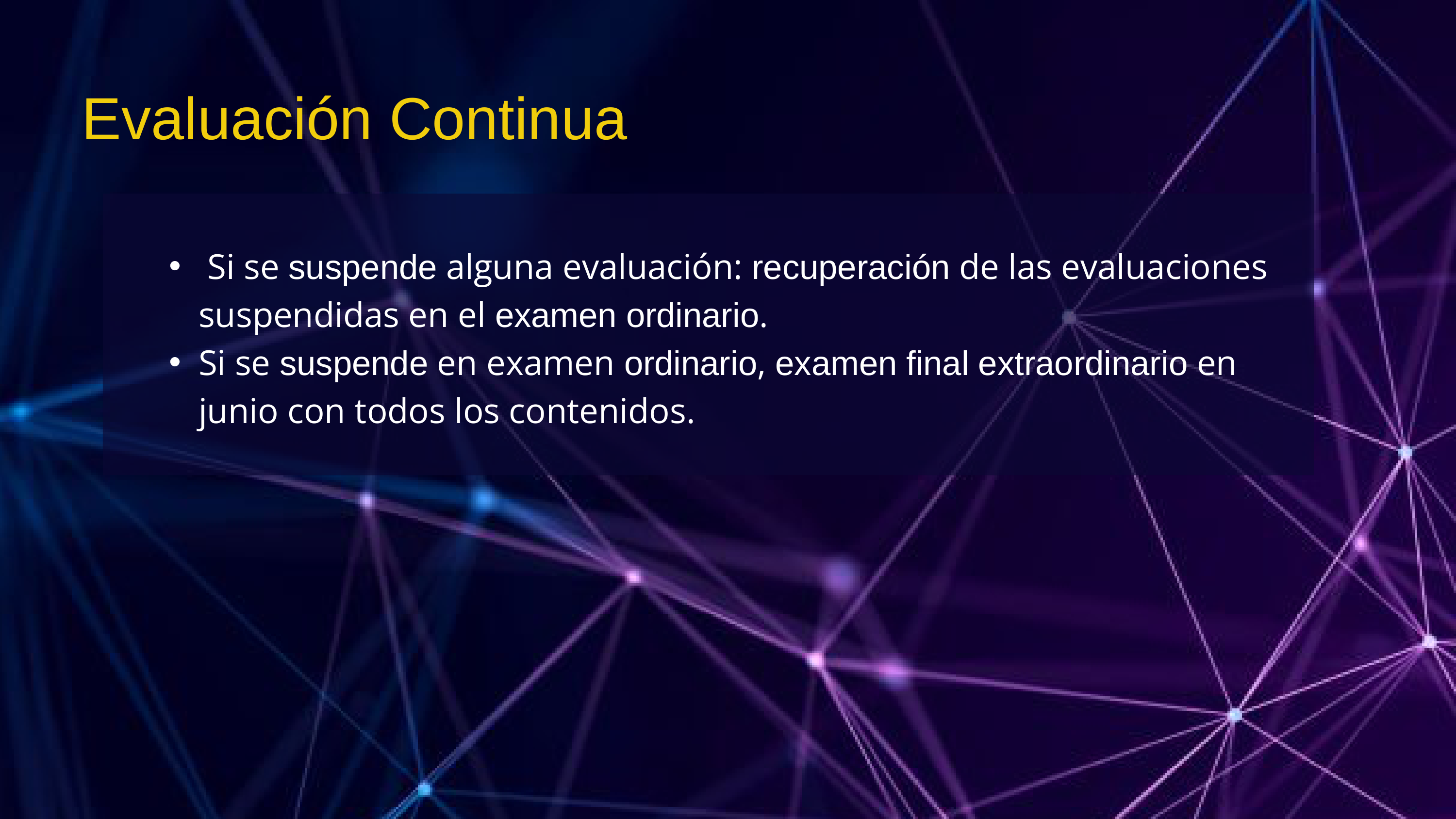

Evaluación Continua

 Si se suspende alguna evaluación: recuperación de las evaluaciones suspendidas en el examen ordinario.
Si se suspende en examen ordinario, examen final extraordinario en junio con todos los contenidos.